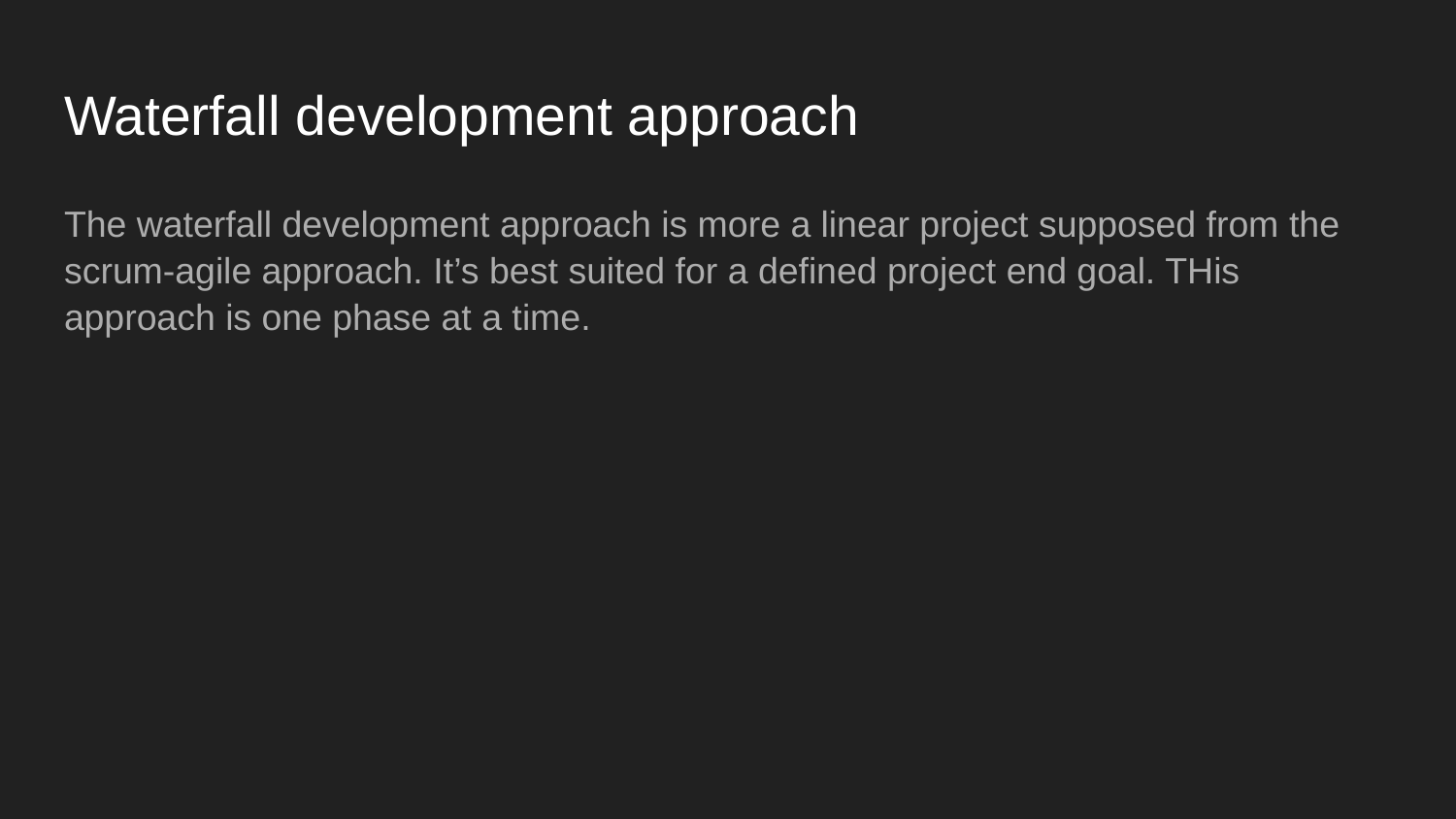

# Waterfall development approach
The waterfall development approach is more a linear project supposed from the scrum-agile approach. It’s best suited for a defined project end goal. THis approach is one phase at a time.